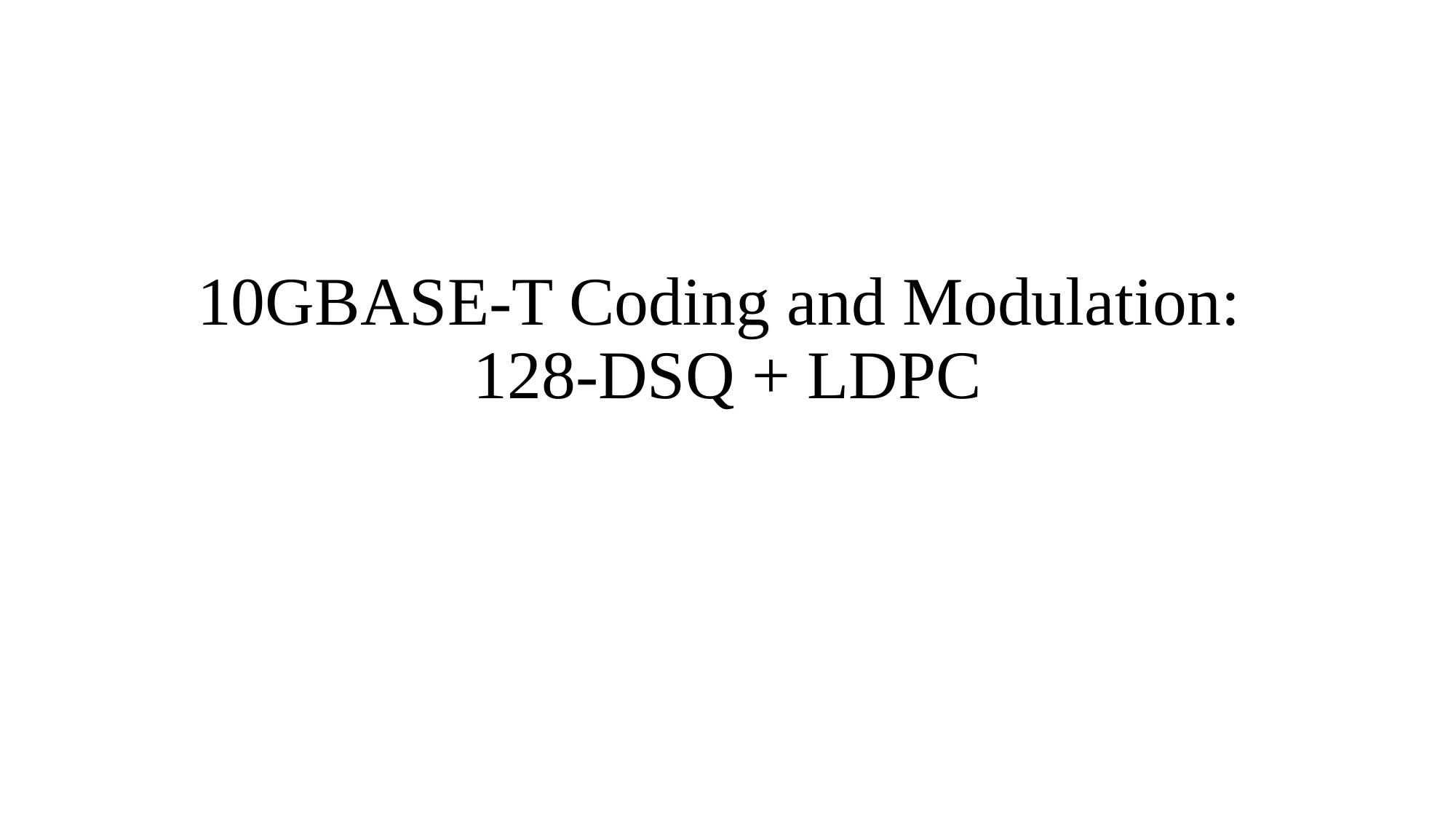

# 10GBASE-T Coding and Modulation: 128-DSQ + LDPC